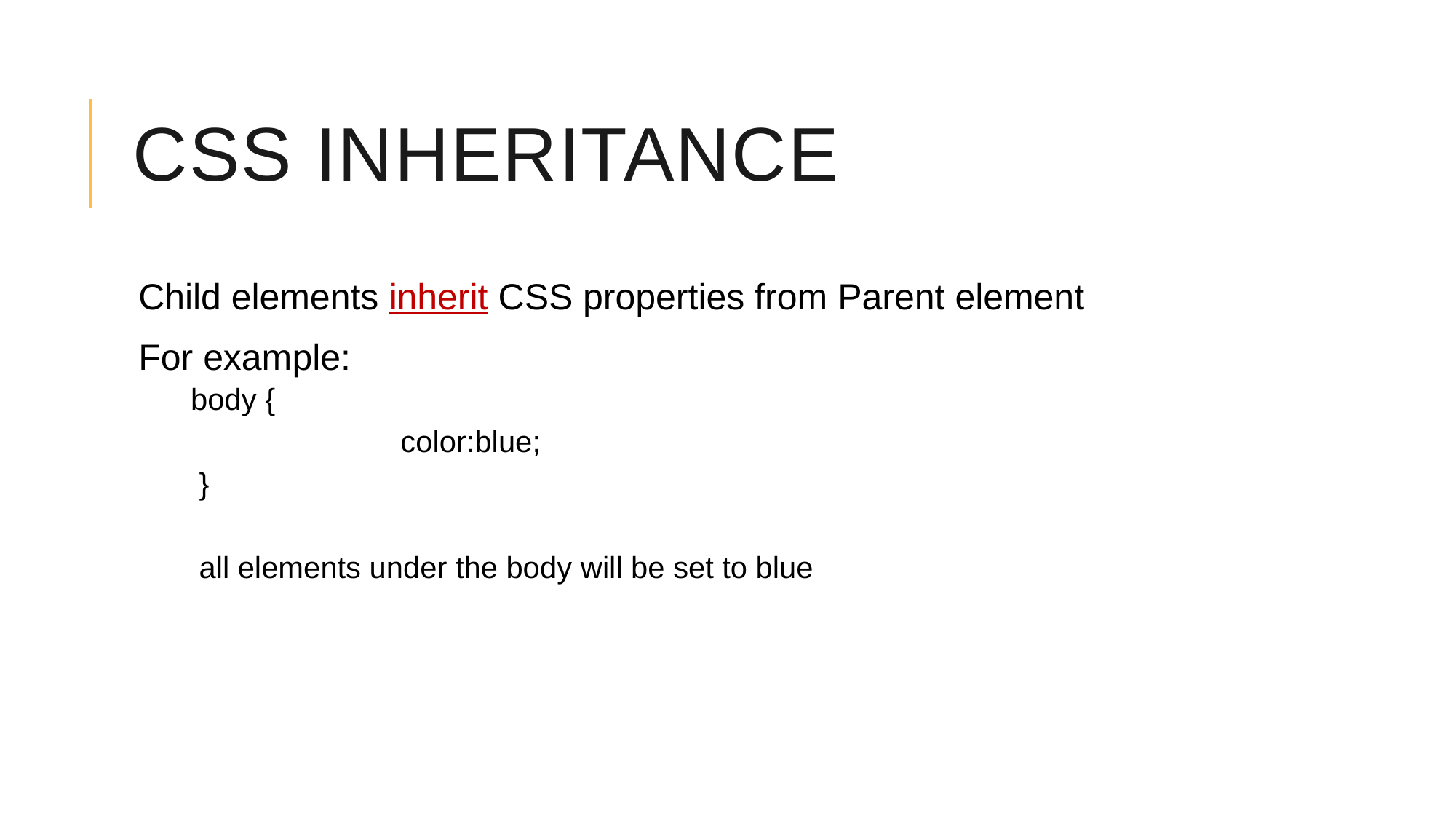

# CSS inheritance
Child elements inherit CSS properties from Parent element
For example:
 body {
		color:blue;
  }

  all elements under the body will be set to blue